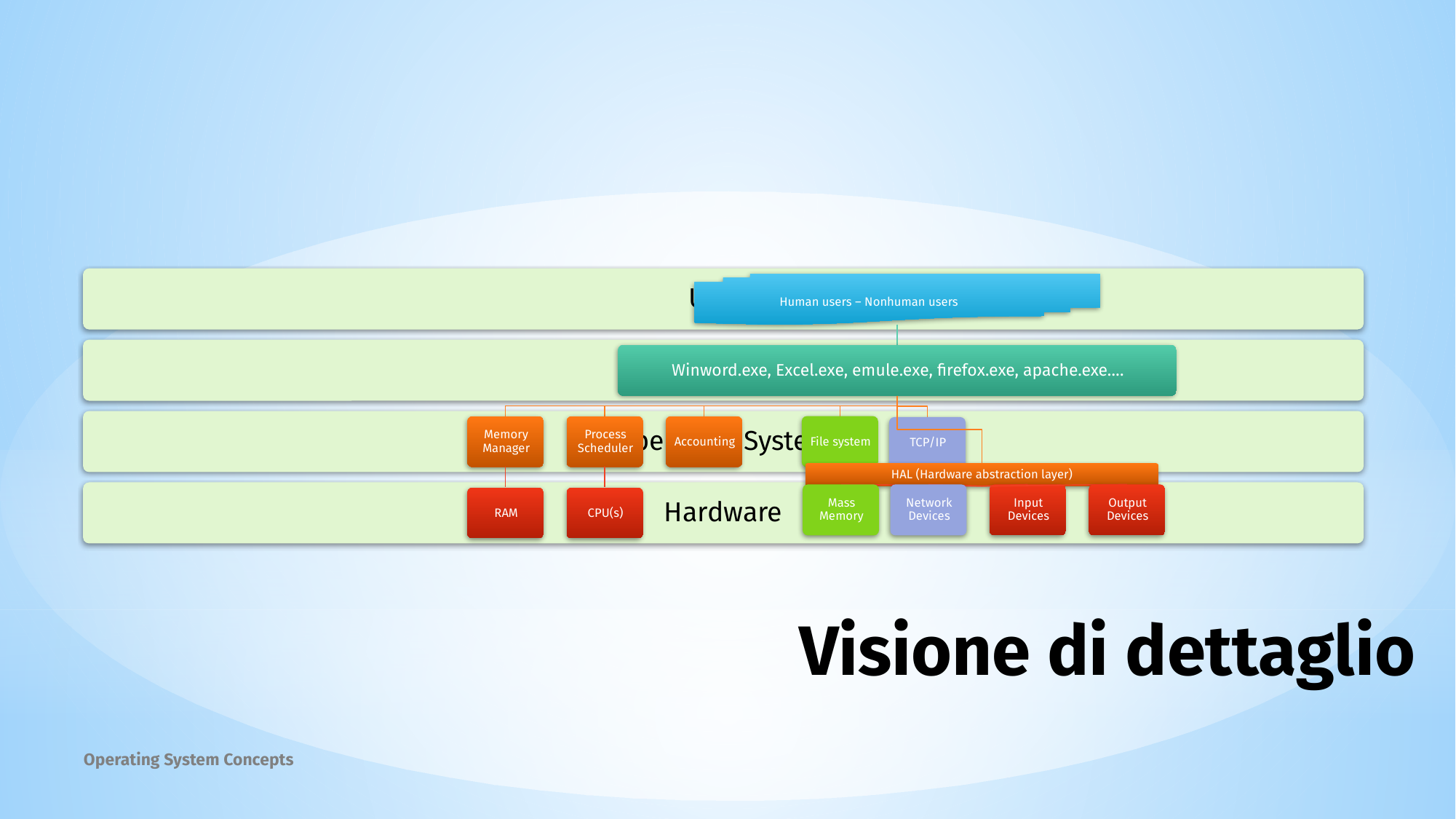

Hardware
Operating System
Applications
Users
Human users – Nonhuman users
Winword.exe, Excel.exe, emule.exe, firefox.exe, apache.exe….
Memory Manager
RAM
Process Scheduler
CPU(s)
Accounting
File system
TCP/IP
HAL (Hardware abstraction layer)
Mass Memory
Network Devices
Input Devices
Output Devices
# Visione di dettaglio
Operating System Concepts